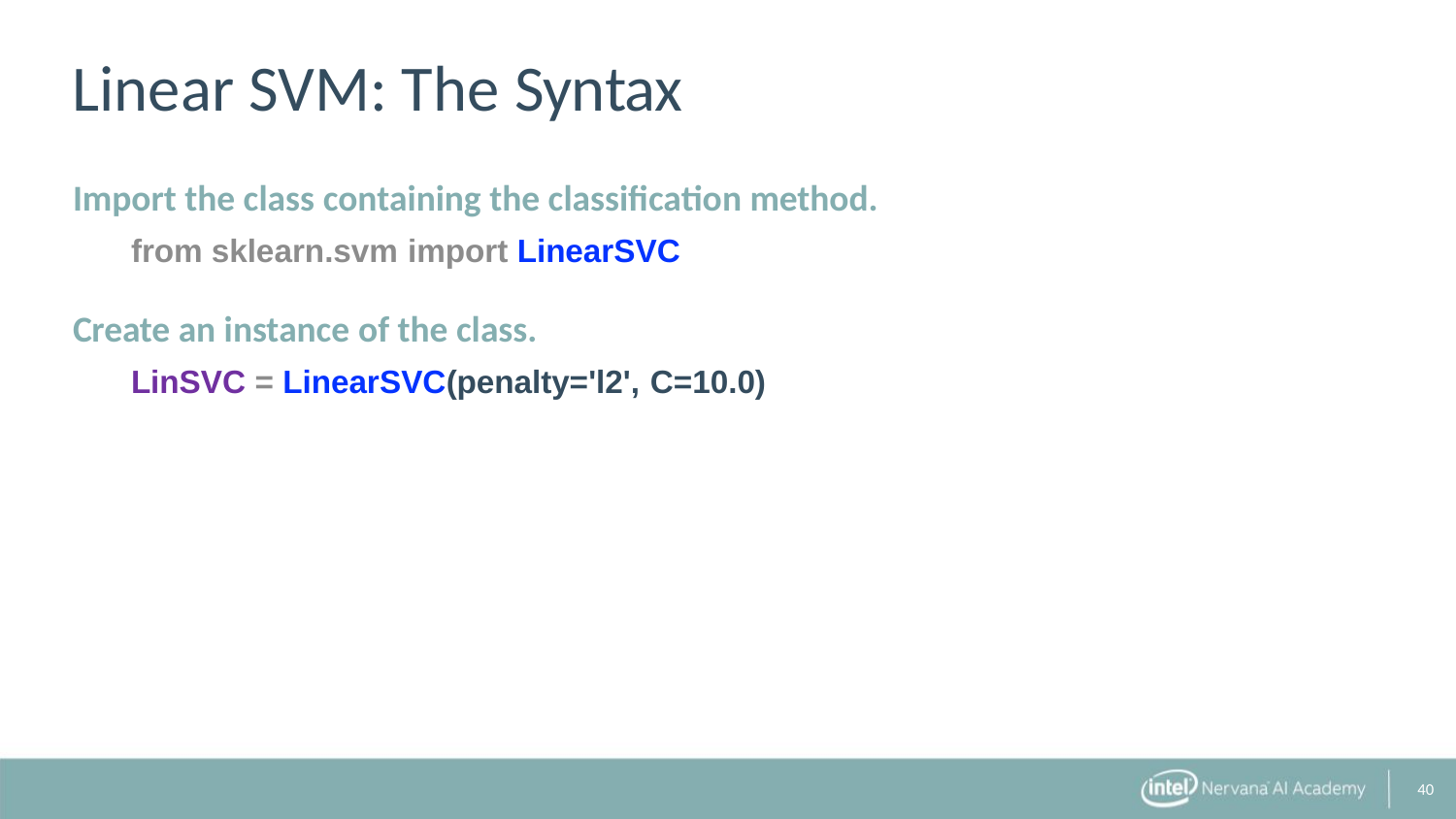

Linear SVM: The Syntax
Import the class containing the classification method.
from sklearn.svm import LinearSVC
Create an instance of the class.
LinSVC = LinearSVC(penalty='l2', C=10.0)
40